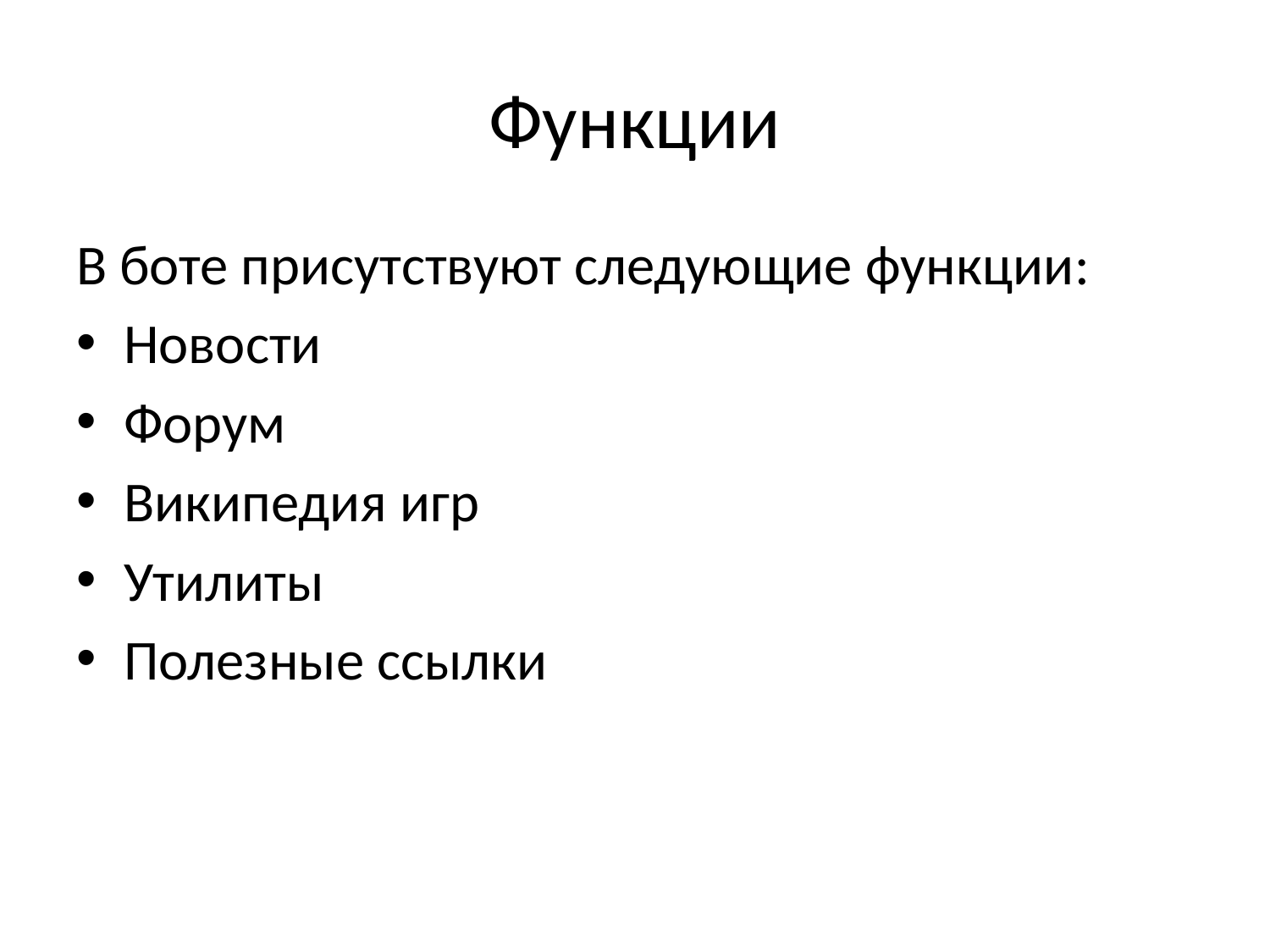

# Функции
В боте присутствуют следующие функции:
Новости
Форум
Википедия игр
Утилиты
Полезные ссылки